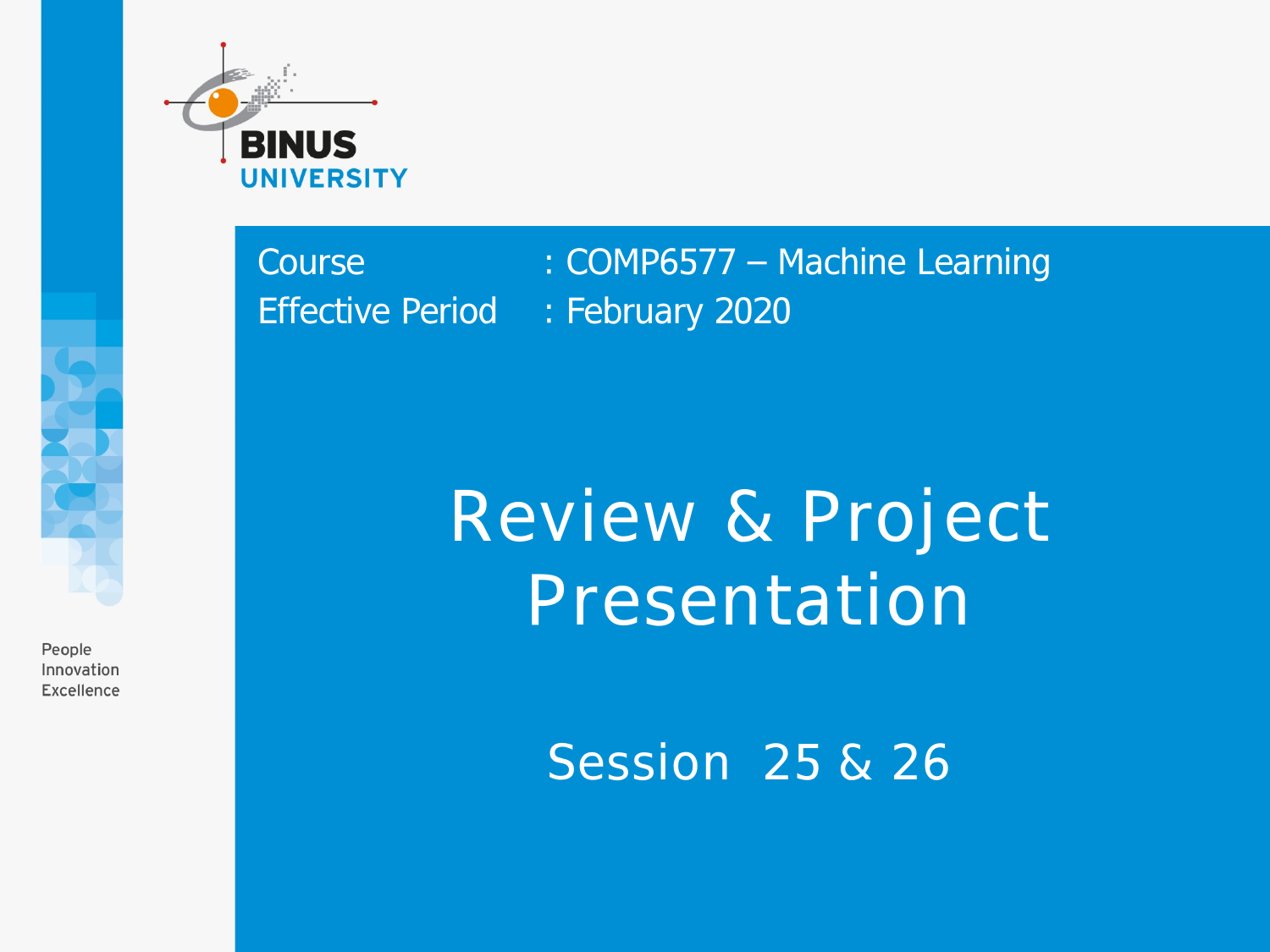

Course		: COMP6577 – Machine Learning
Effective Period	: February 2020
# Review & Project Presentation Session  25 & 26